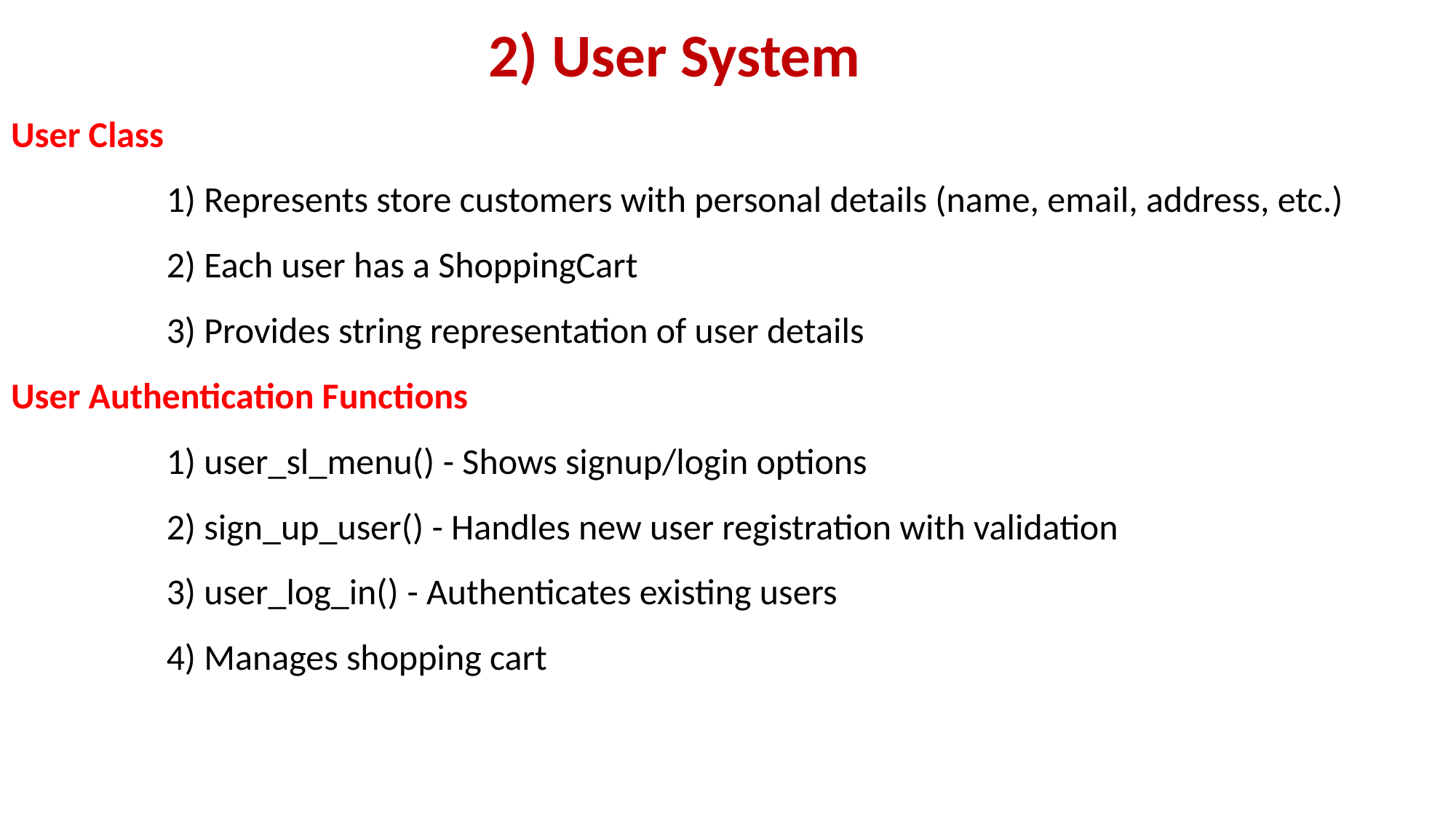

2) User System
User Class
                   1) Represents store customers with personal details (name, email, address, etc.)
                   2) Each user has a ShoppingCart
                   3) Provides string representation of user details
User Authentication Functions
                   1) user_sl_menu() - Shows signup/login options
                   2) sign_up_user() - Handles new user registration with validation
                   3) user_log_in() - Authenticates existing users
                   4) Manages shopping cart